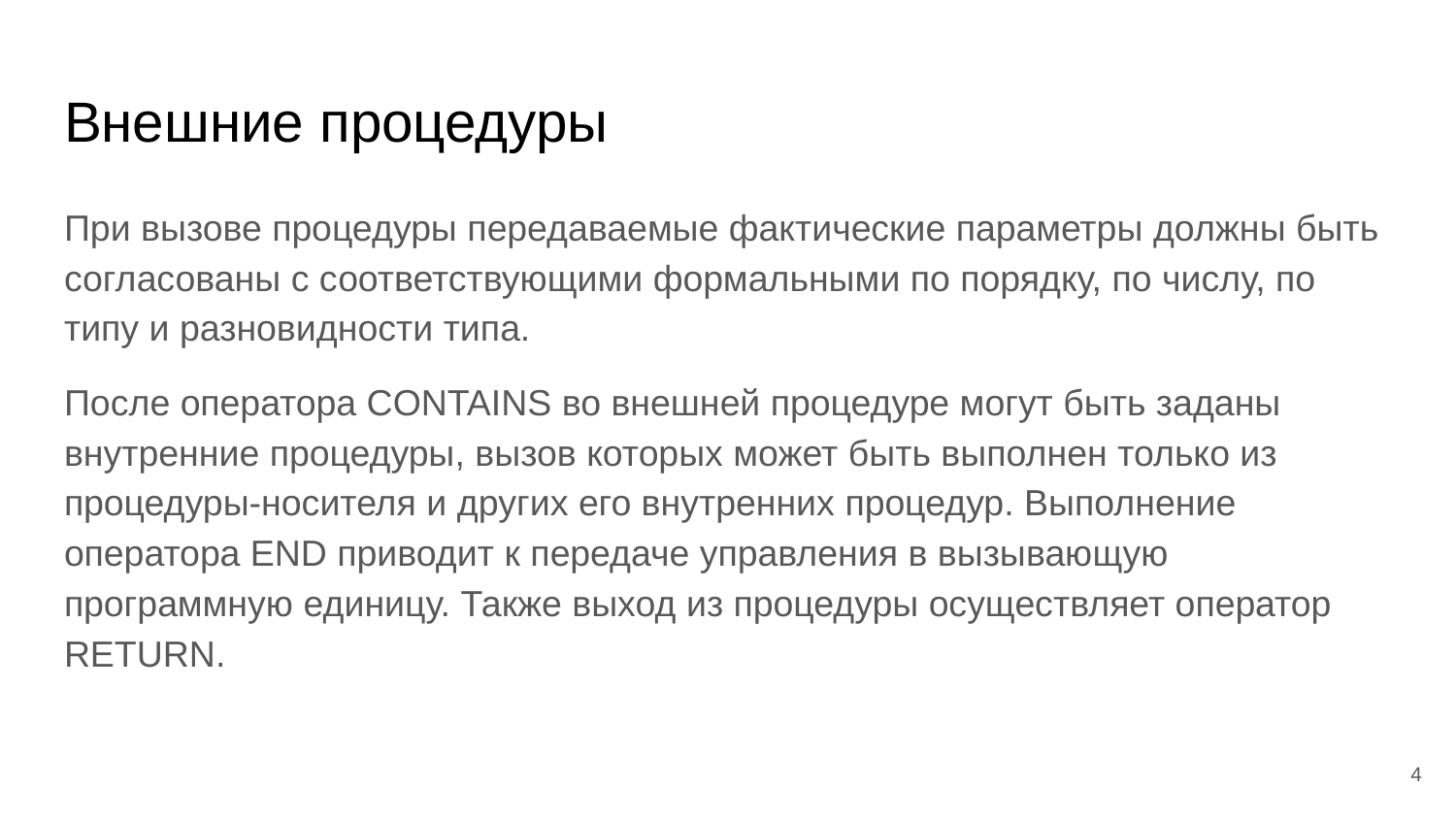

# Внешние процедуры
При вызове процедуры передаваемые фактические параметры должны быть согласованы с соответствующими формальными по порядку, по числу, по типу и разновидности типа.
После оператора CONTAINS во внешней процедуре могут быть заданы внутренние процедуры, вызов которых может быть выполнен только из процедуры-носителя и других его внутренних процедур. Выполнение оператора END приводит к передаче управления в вызывающую программную единицу. Также выход из процедуры осуществляет оператор RETURN.
4